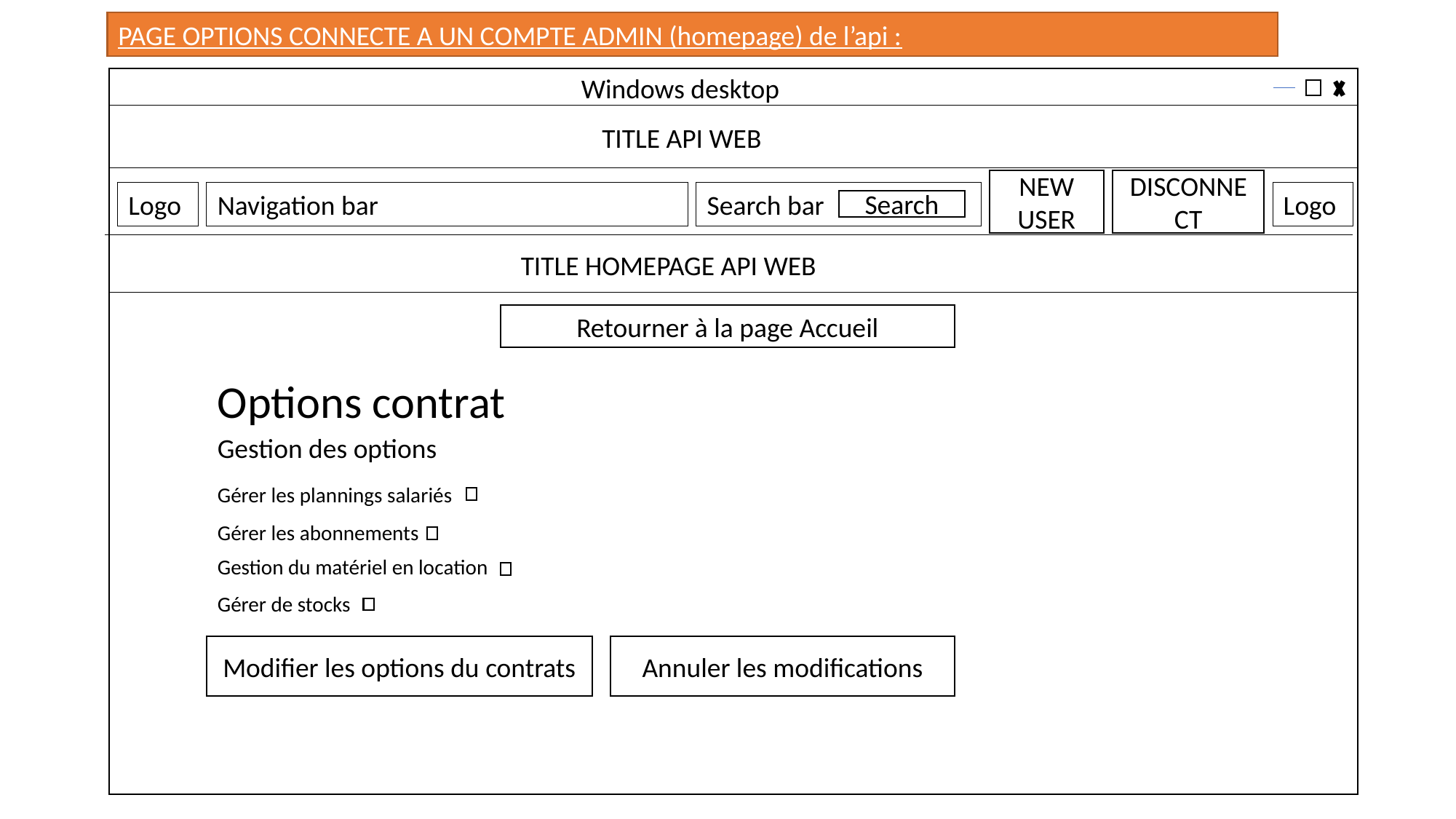

PAGE OPTIONS CONNECTE A UN COMPTE ADMIN (homepage) de l’api :
Windows desktop

TITLE API WEB
DISCONNECT
NEW
USER
Logo
Navigation bar
Search bar
Logo
Search
TITLE HOMEPAGE API WEB
Retourner à la page Accueil
Options contrat
Gestion des options
Gérer les plannings salariés

Gérer les abonnements

Gestion du matériel en location

Gérer de stocks

Modifier les options du contrats
Annuler les modifications